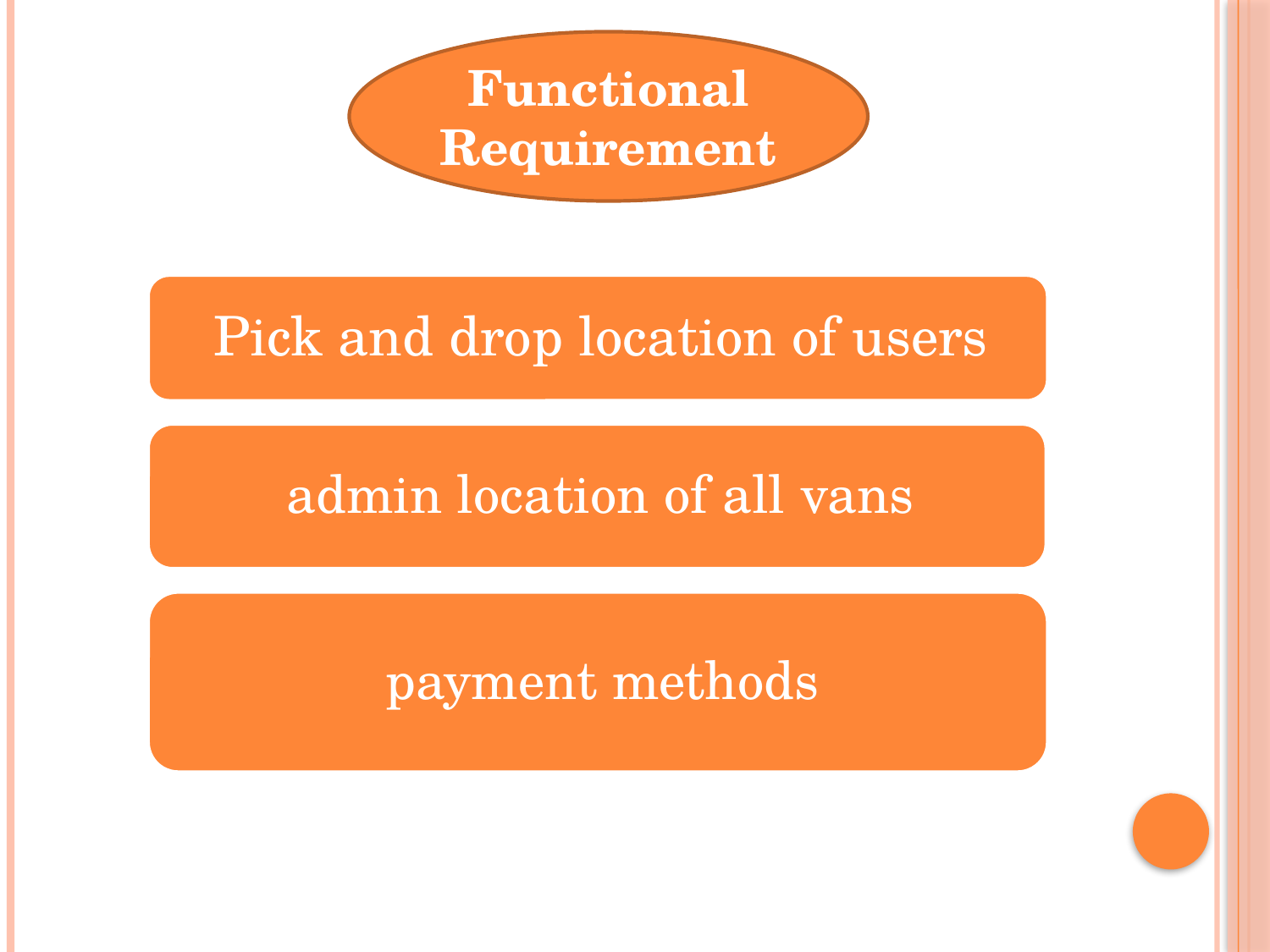

Functional Requirement
Pick and drop location of users
 admin location of all vans
payment methods